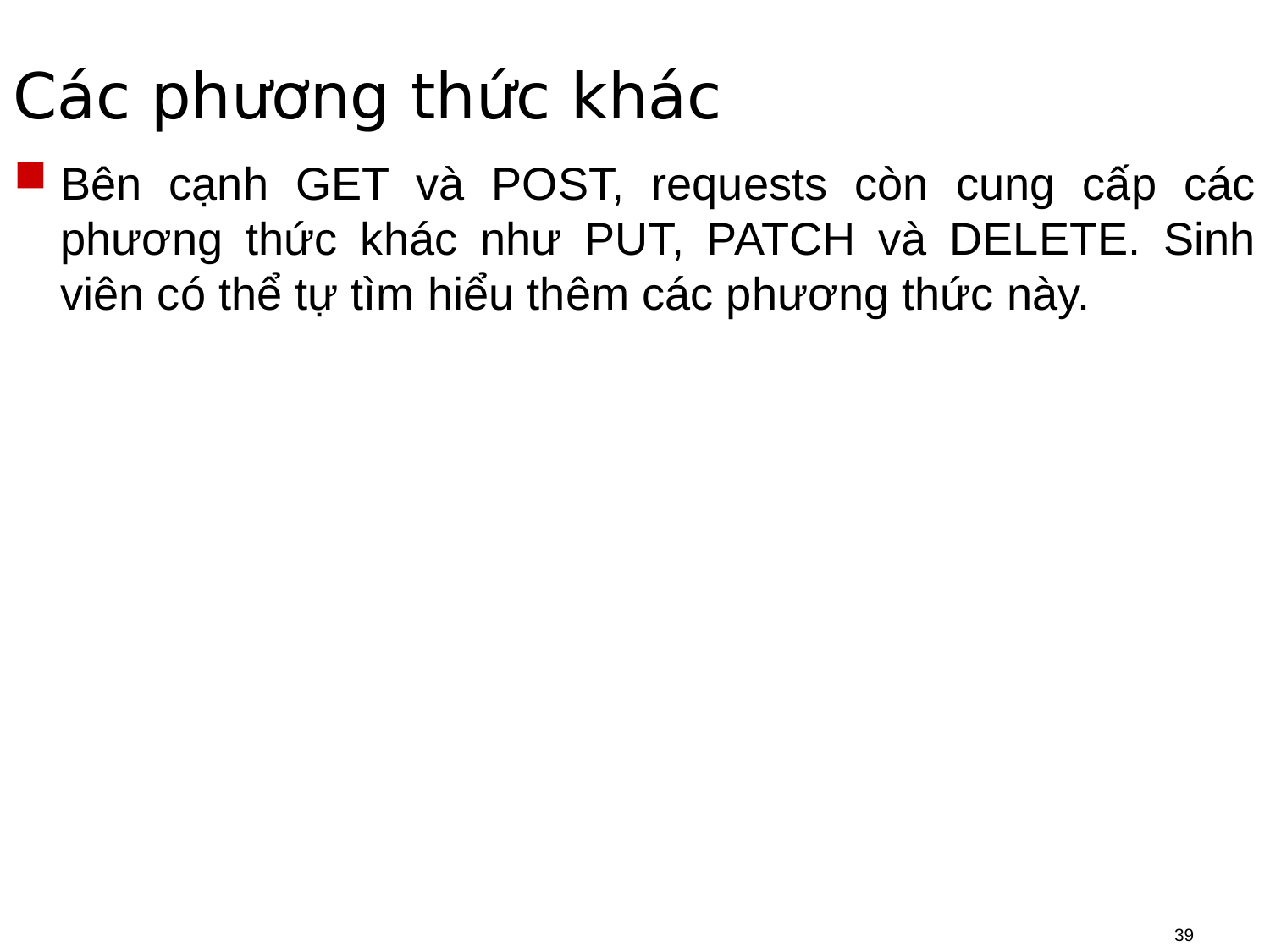

# Các phương thức khác
Bên cạnh GET và POST, requests còn cung cấp các phương thức khác như PUT, PATCH và DELETE. Sinh viên có thể tự tìm hiểu thêm các phương thức này.

39